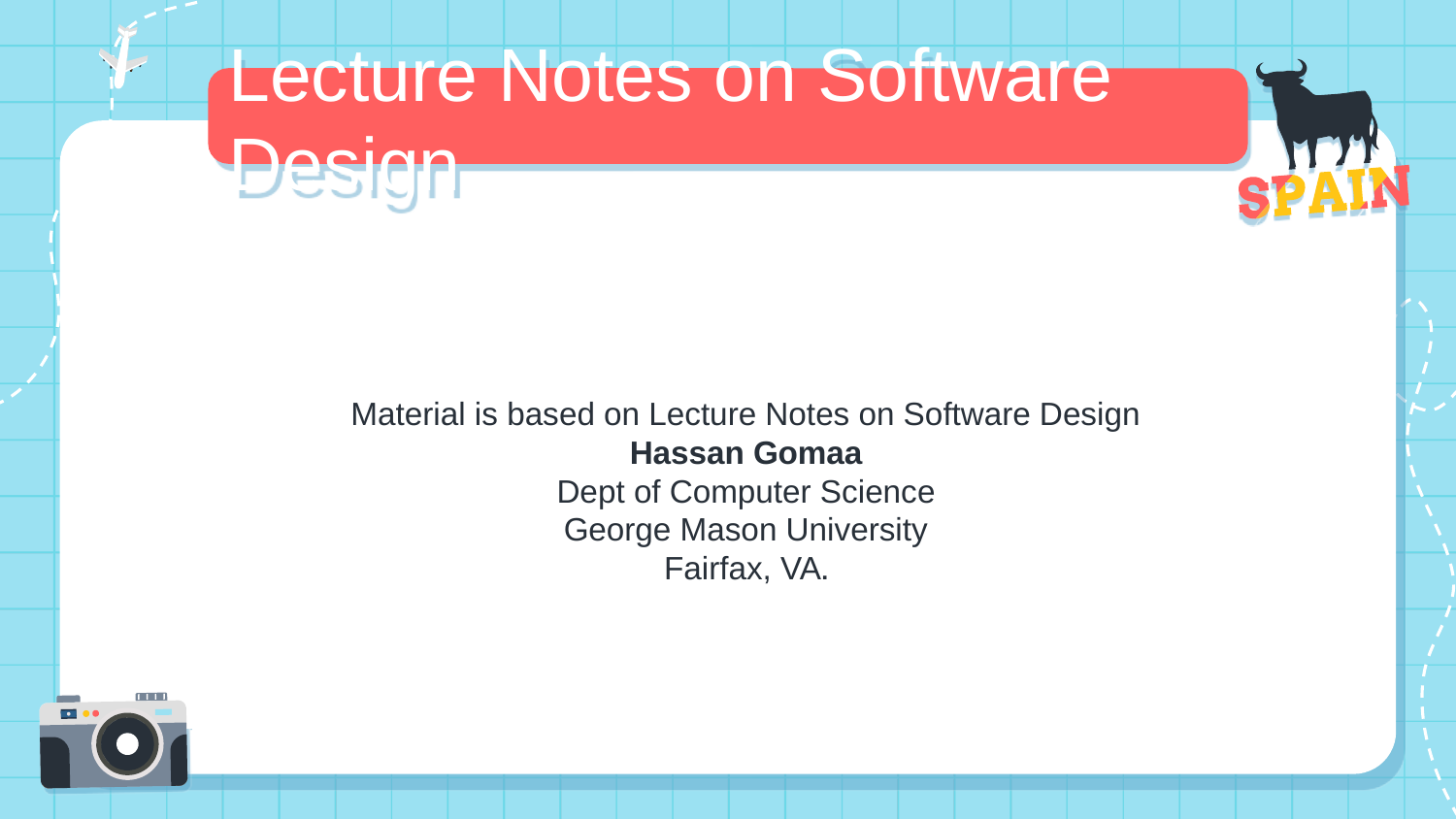

Lecture Notes on Software Design

Material is based on Lecture Notes on Software Design
Hassan Gomaa
Dept of Computer Science
George Mason University
Fairfax, VA.